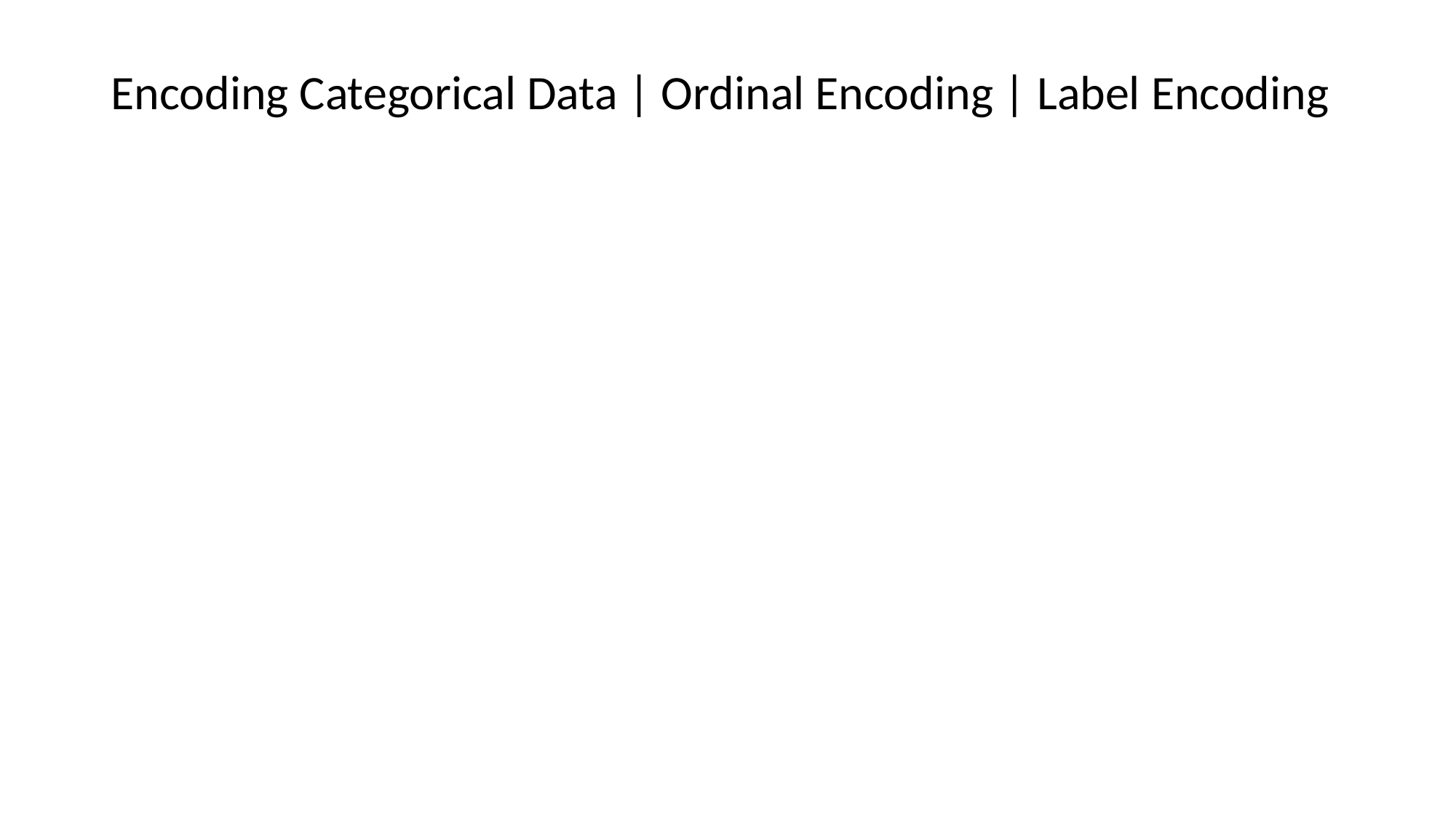

# Encoding Categorical Data | Ordinal Encoding | Label Encoding